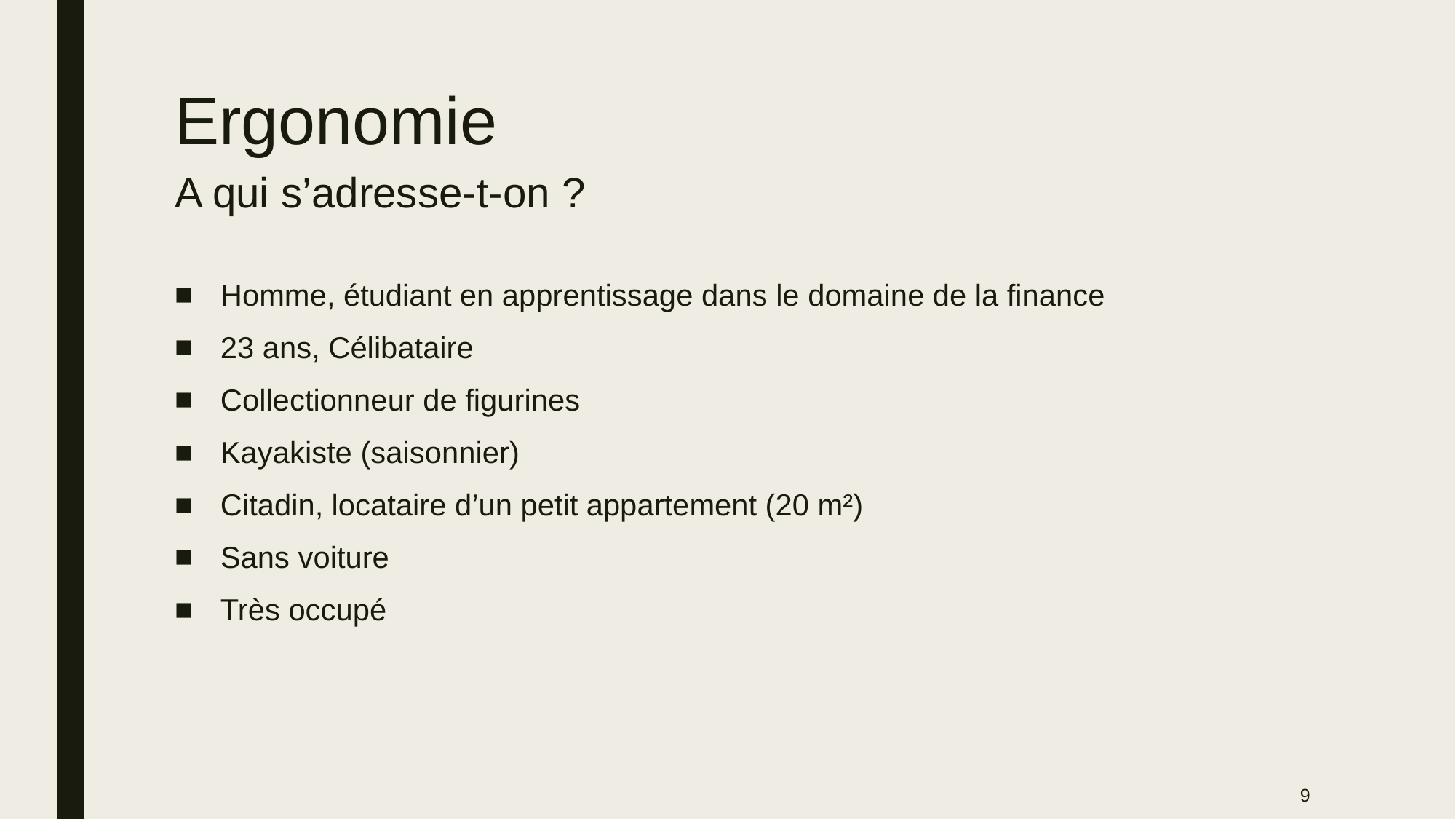

# Ergonomie
A qui s’adresse-t-on ?
Homme, étudiant en apprentissage dans le domaine de la finance
23 ans, Célibataire
Collectionneur de figurines
Kayakiste (saisonnier)
Citadin, locataire d’un petit appartement (20 m²)
Sans voiture
Très occupé

9